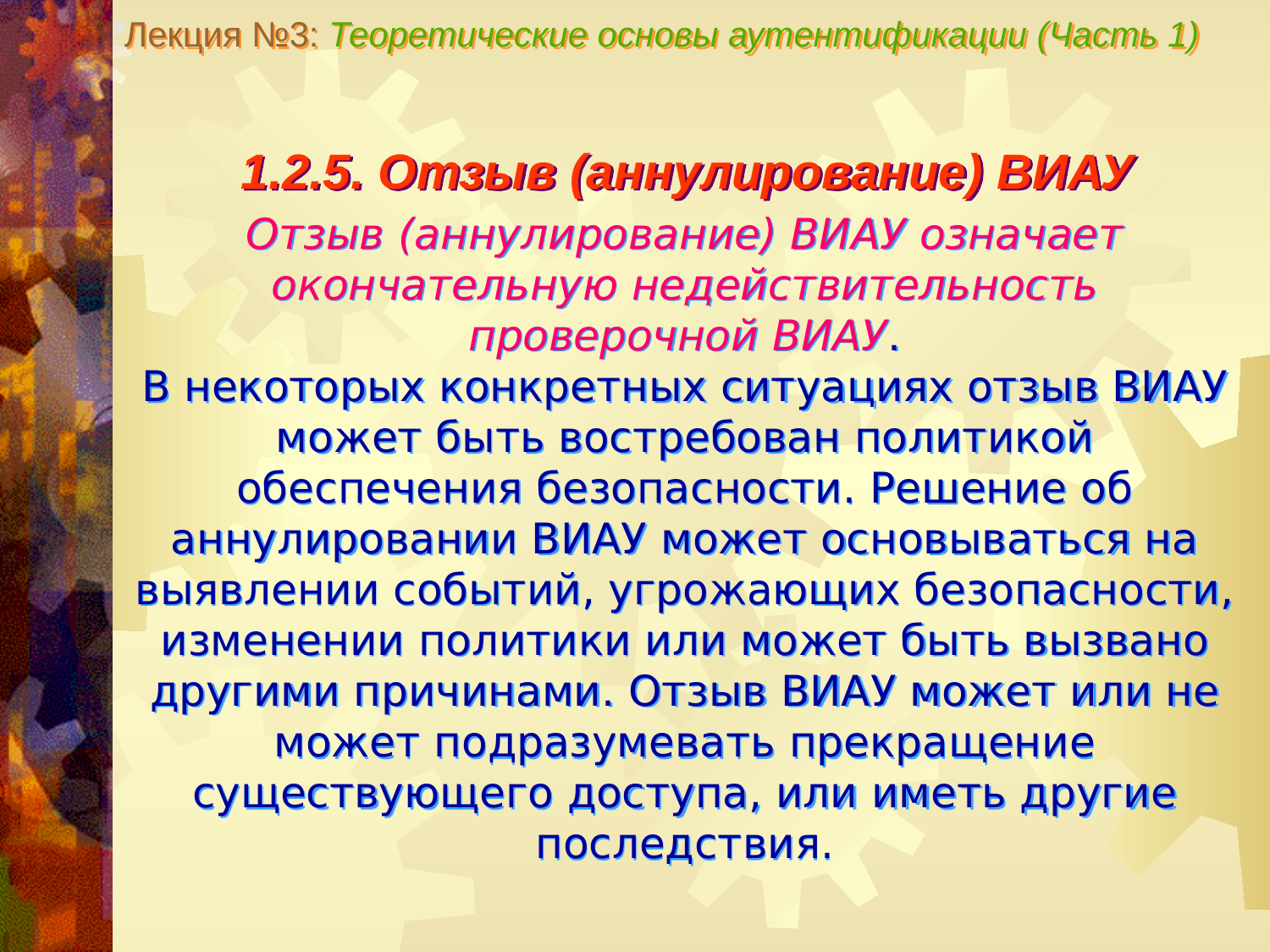

Лекция №3: Теоретические основы аутентификации (Часть 1)
1.2.5. Отзыв (аннулирование) ВИАУ
Отзыв (аннулирование) ВИАУ означает окончательную недействительность проверочной ВИАУ.
В некоторых конкретных ситуациях отзыв ВИАУ может быть востребован политикой обеспечения безопасности. Решение об аннулировании ВИАУ может основываться на выявлении событий, угрожающих безопасности, изменении политики или может быть вызвано другими причинами. Отзыв ВИАУ может или не может подразумевать прекращение существующего доступа, или иметь другие последствия.